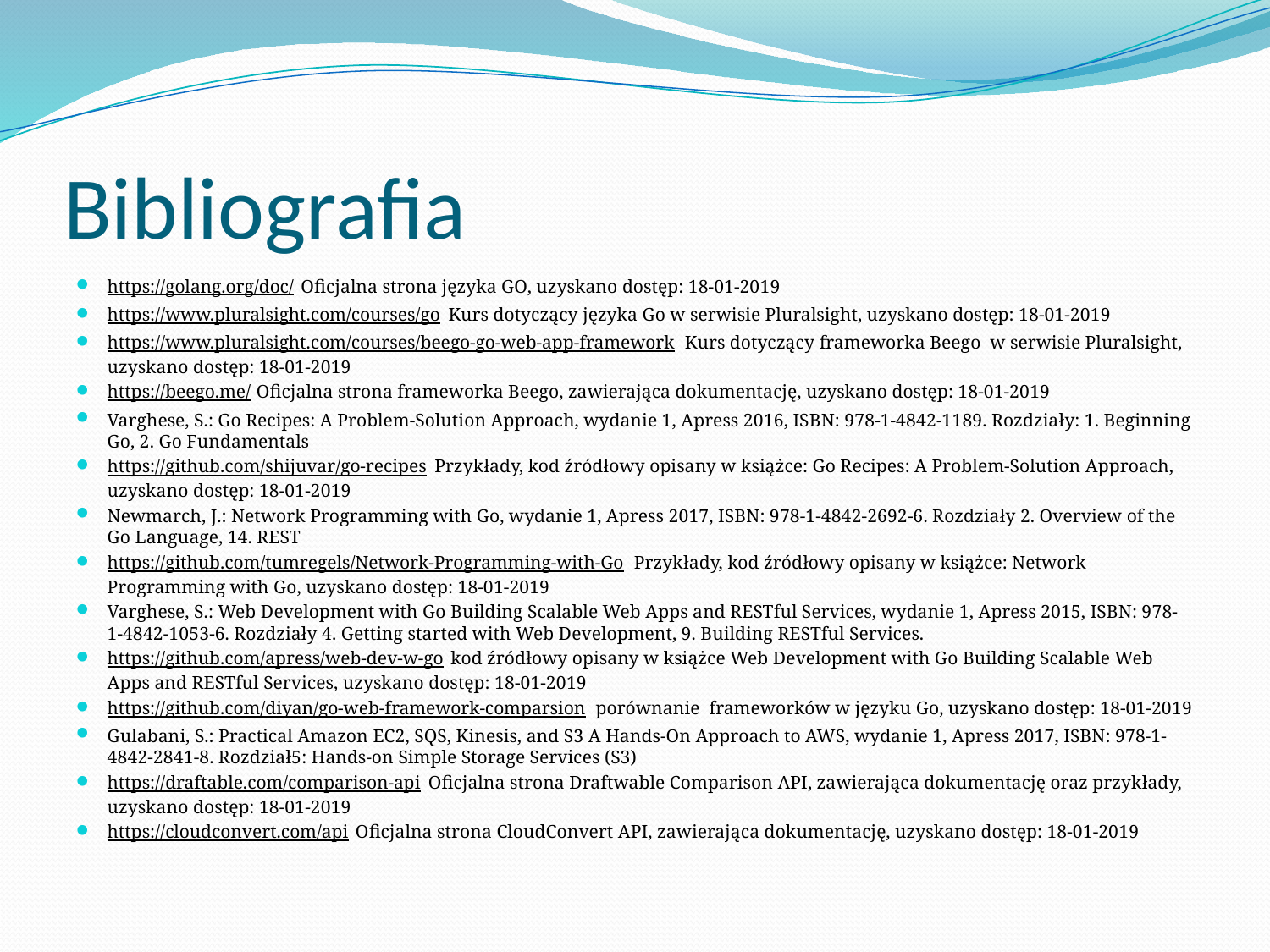

# Bibliografia
https://golang.org/doc/ Oficjalna strona języka GO, uzyskano dostęp: 18-01-2019
https://www.pluralsight.com/courses/go Kurs dotyczący języka Go w serwisie Pluralsight, uzyskano dostęp: 18-01-2019
https://www.pluralsight.com/courses/beego-go-web-app-framework Kurs dotyczący frameworka Beego  w serwisie Pluralsight, uzyskano dostęp: 18-01-2019
https://beego.me/ Oficjalna strona frameworka Beego, zawierająca dokumentację, uzyskano dostęp: 18-01-2019
Varghese, S.: Go Recipes: A Problem-Solution Approach, wydanie 1, Apress 2016, ISBN: 978-1-4842-1189. Rozdziały: 1. Beginning Go, 2. Go Fundamentals
https://github.com/shijuvar/go-recipes Przykłady, kod źródłowy opisany w książce: Go Recipes: A Problem-Solution Approach, uzyskano dostęp: 18-01-2019
Newmarch, J.: Network Programming with Go, wydanie 1, Apress 2017, ISBN: 978-1-4842-2692-6. Rozdziały 2. Overview of the Go Language, 14. REST
https://github.com/tumregels/Network-Programming-with-Go Przykłady, kod źródłowy opisany w książce: Network Programming with Go, uzyskano dostęp: 18-01-2019
Varghese, S.: Web Development with Go Building Scalable Web Apps and RESTful Services, wydanie 1, Apress 2015, ISBN: 978-1-4842-1053-6. Rozdziały 4. Getting started with Web Development, 9. Building RESTful Services.
https://github.com/apress/web-dev-w-go kod źródłowy opisany w książce Web Development with Go Building Scalable Web Apps and RESTful Services, uzyskano dostęp: 18-01-2019
https://github.com/diyan/go-web-framework-comparsion porównanie  frameworków w języku Go, uzyskano dostęp: 18-01-2019
Gulabani, S.: Practical Amazon EC2, SQS, Kinesis, and S3 A Hands-On Approach to AWS, wydanie 1, Apress 2017, ISBN: 978-1-4842-2841-8. Rozdział5: Hands-on Simple Storage Services (S3)
https://draftable.com/comparison-api Oficjalna strona Draftwable Comparison API, zawierająca dokumentację oraz przykłady, uzyskano dostęp: 18-01-2019
https://cloudconvert.com/api Oficjalna strona CloudConvert API, zawierająca dokumentację, uzyskano dostęp: 18-01-2019